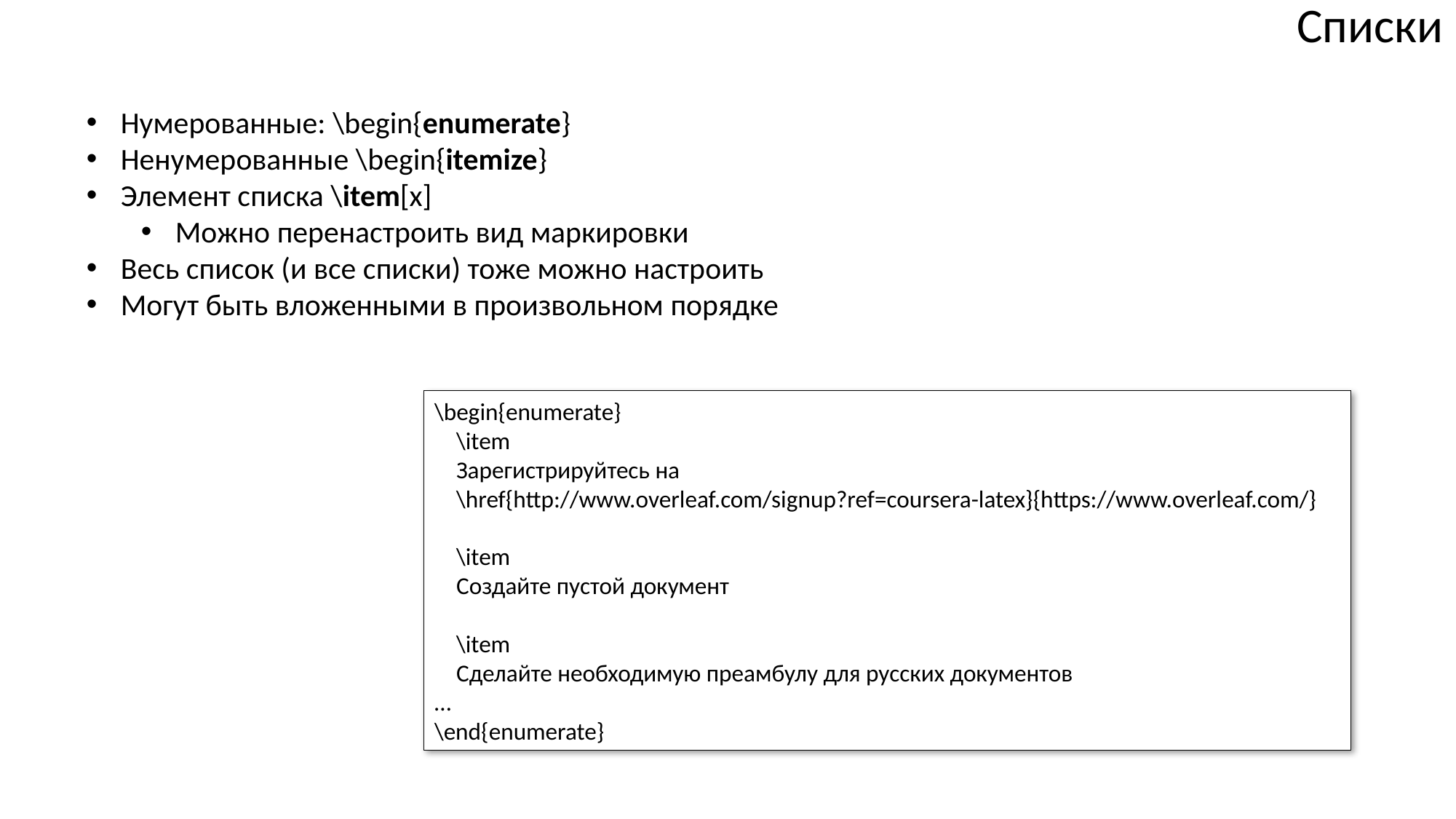

Списки
Нумерованные: \begin{enumerate}
Ненумерованные \begin{itemize}
Элемент списка \item[x]
Можно перенастроить вид маркировки
Весь список (и все списки) тоже можно настроить
Могут быть вложенными в произвольном порядке
\begin{enumerate}
    \item
    Зарегистрируйтесь на
    \href{http://www.overleaf.com/signup?ref=coursera-latex}{https://www.overleaf.com/}

    \item
    Создайте пустой документ

    \item
    Сделайте необходимую преамбулу для русских документов
…
\end{enumerate}